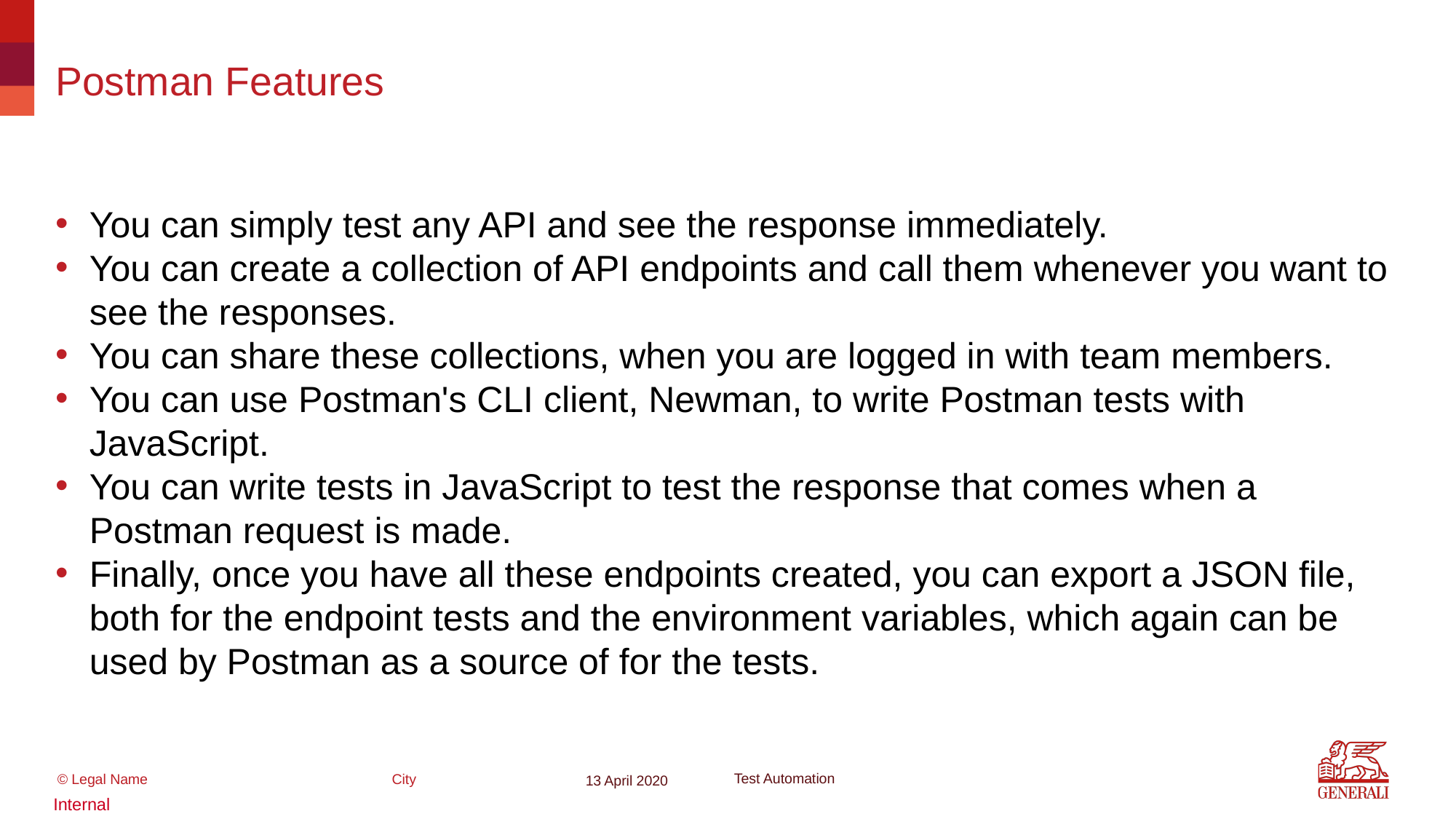

# Postman Features

You can simply test any API and see the response immediately.
You can create a collection of API endpoints and call them whenever you want to see the responses.
You can share these collections, when you are logged in with team members.
You can use Postman's CLI client, Newman, to write Postman tests with JavaScript.
You can write tests in JavaScript to test the response that comes when a Postman request is made.
Finally, once you have all these endpoints created, you can export a JSON file, both for the endpoint tests and the environment variables, which again can be used by Postman as a source of for the tests.
13 April 2020
Test Automation